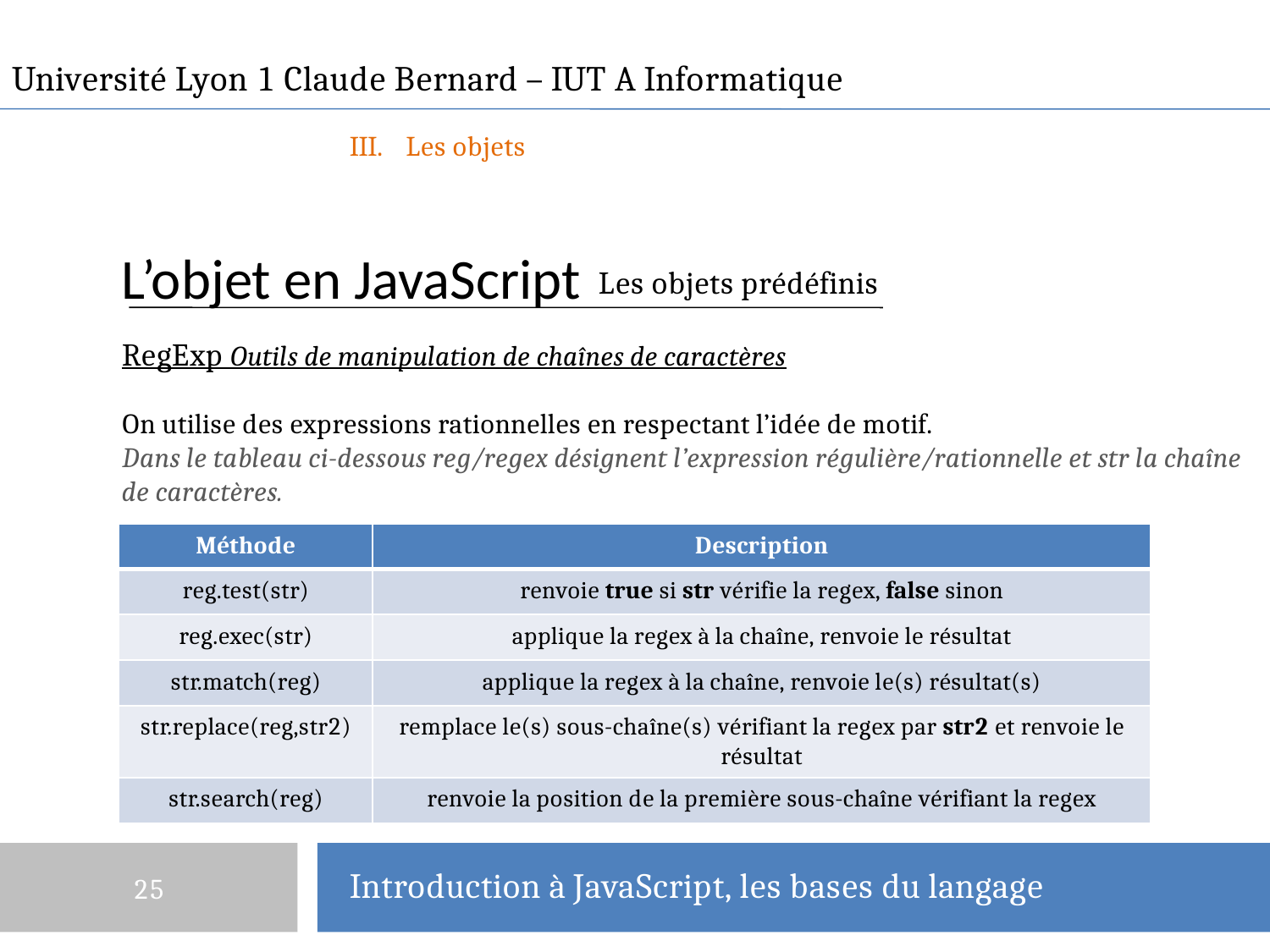

Université Lyon 1 Claude Bernard – IUT A Informatique
Les objets
# L’objet en JavaScript
Les objets prédéfinis
RegExp Outils de manipulation de chaînes de caractères

On utilise des expressions rationnelles en respectant l’idée de motif.
Dans le tableau ci-dessous reg/regex désignent l’expression régulière/rationnelle et str la chaîne de caractères.
| Méthode | Description |
| --- | --- |
| reg.test(str) | renvoie true si str vérifie la regex, false sinon |
| reg.exec(str) | applique la regex à la chaîne, renvoie le résultat |
| str.match(reg) | applique la regex à la chaîne, renvoie le(s) résultat(s) |
| str.replace(reg,str2) | remplace le(s) sous-chaîne(s) vérifiant la regex par str2 et renvoie le résultat |
| str.search(reg) | renvoie la position de la première sous-chaîne vérifiant la regex |
25

Introduction à JavaScript, les bases du langage